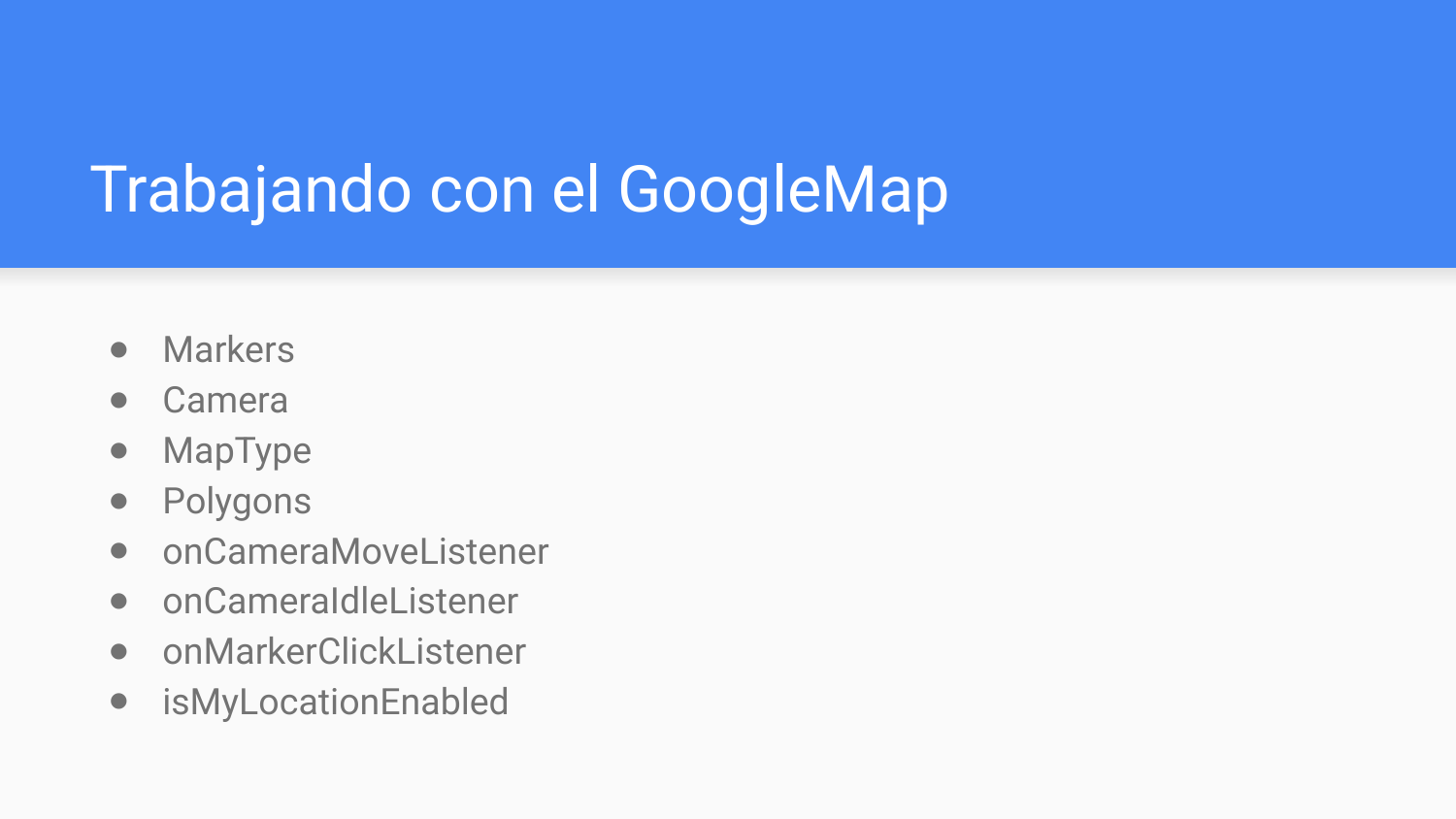

# Trabajando con el GoogleMap
Markers
Camera
MapType
Polygons
onCameraMoveListener
onCameraIdleListener
onMarkerClickListener
isMyLocationEnabled